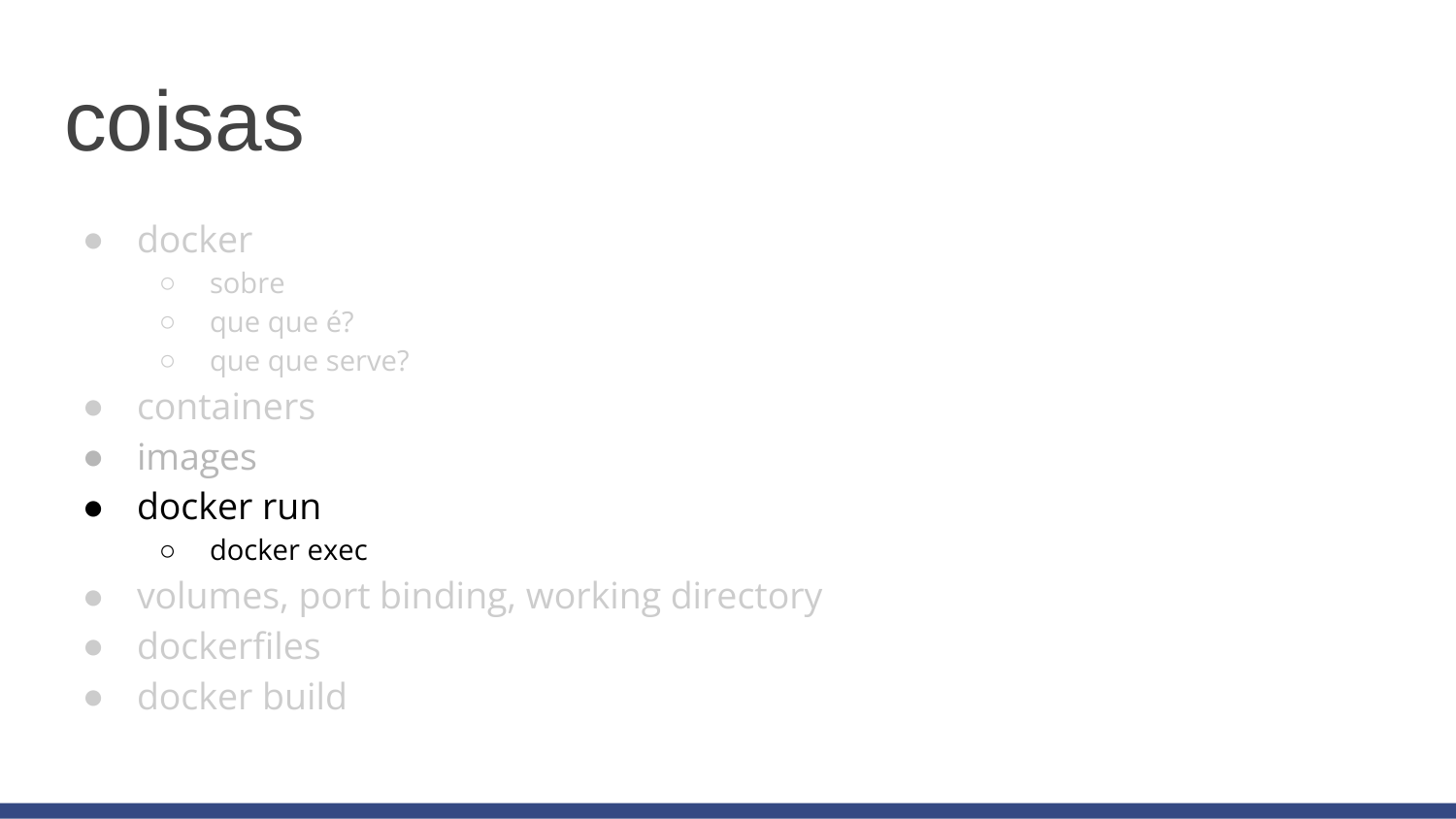

# coisas
docker
sobre
que que é?
que que serve?
containers
images
docker run
docker exec
volumes, port binding, working directory
dockerfiles
docker build